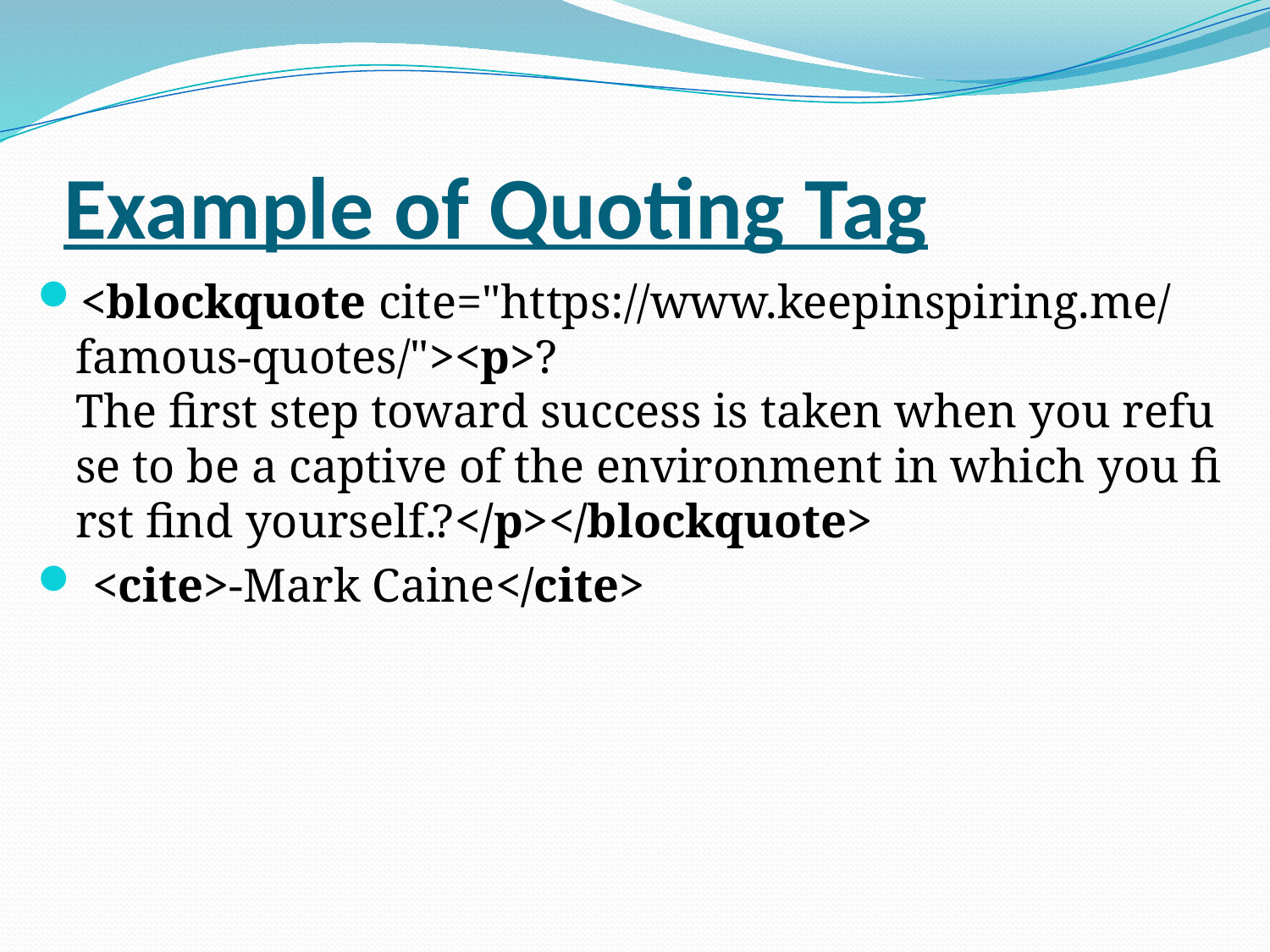

# Example of Quoting Tag
<blockquote cite="https://www.keepinspiring.me/famous-quotes/"><p>?The first step toward success is taken when you refuse to be a captive of the environment in which you first find yourself.?</p></blockquote>
 <cite>-Mark Caine</cite>